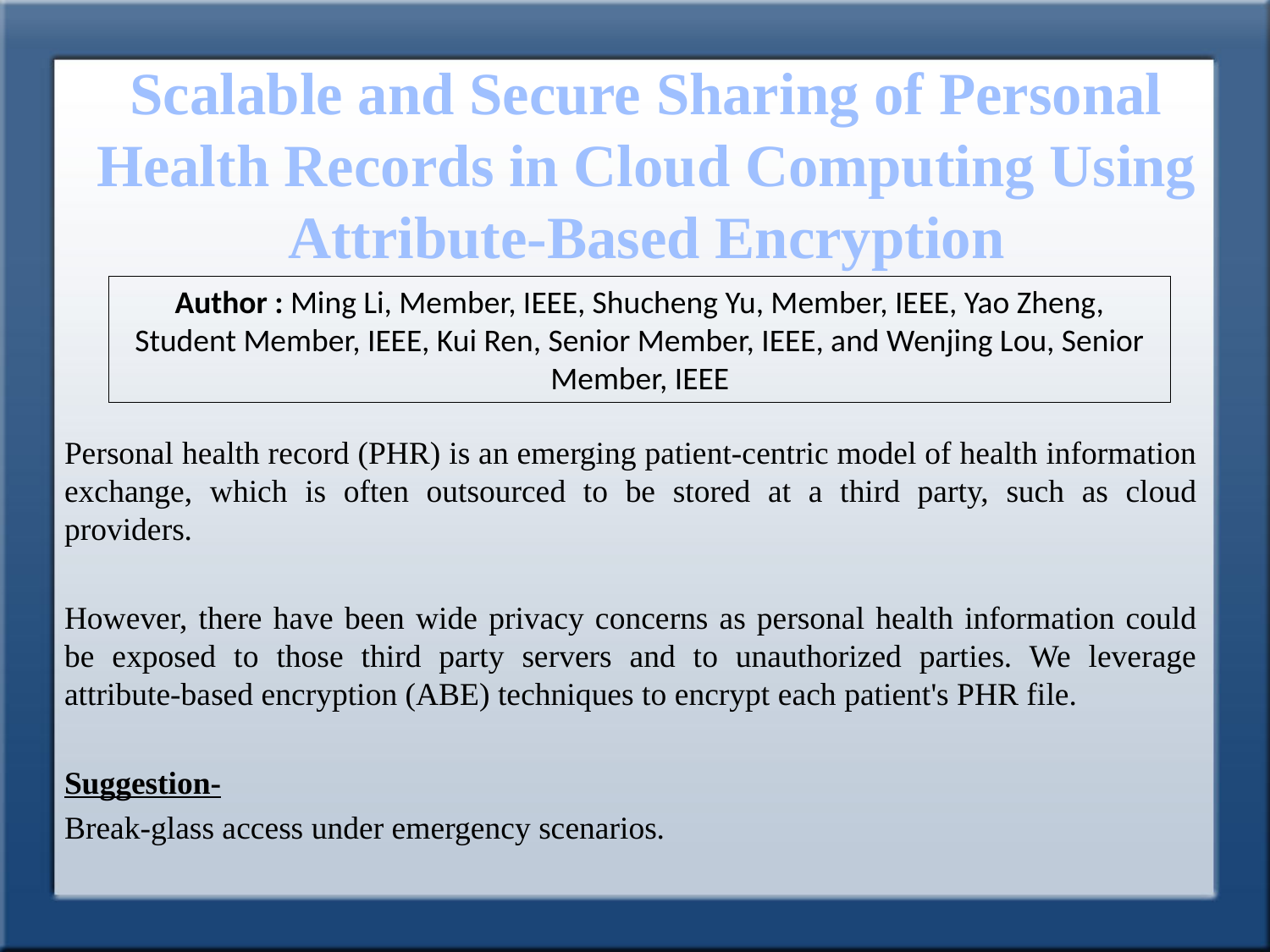

# Scalable and Secure Sharing of Personal Health Records in Cloud Computing Using Attribute-Based Encryption
Author : Ming Li, Member, IEEE, Shucheng Yu, Member, IEEE, Yao Zheng, Student Member, IEEE, Kui Ren, Senior Member, IEEE, and Wenjing Lou, Senior Member, IEEE
	Personal health record (PHR) is an emerging patient-centric model of health information exchange, which is often outsourced to be stored at a third party, such as cloud providers.

	However, there have been wide privacy concerns as personal health information could be exposed to those third party servers and to unauthorized parties. We leverage attribute-based encryption (ABE) techniques to encrypt each patient's PHR file.

	Suggestion-
	Break-glass access under emergency scenarios.